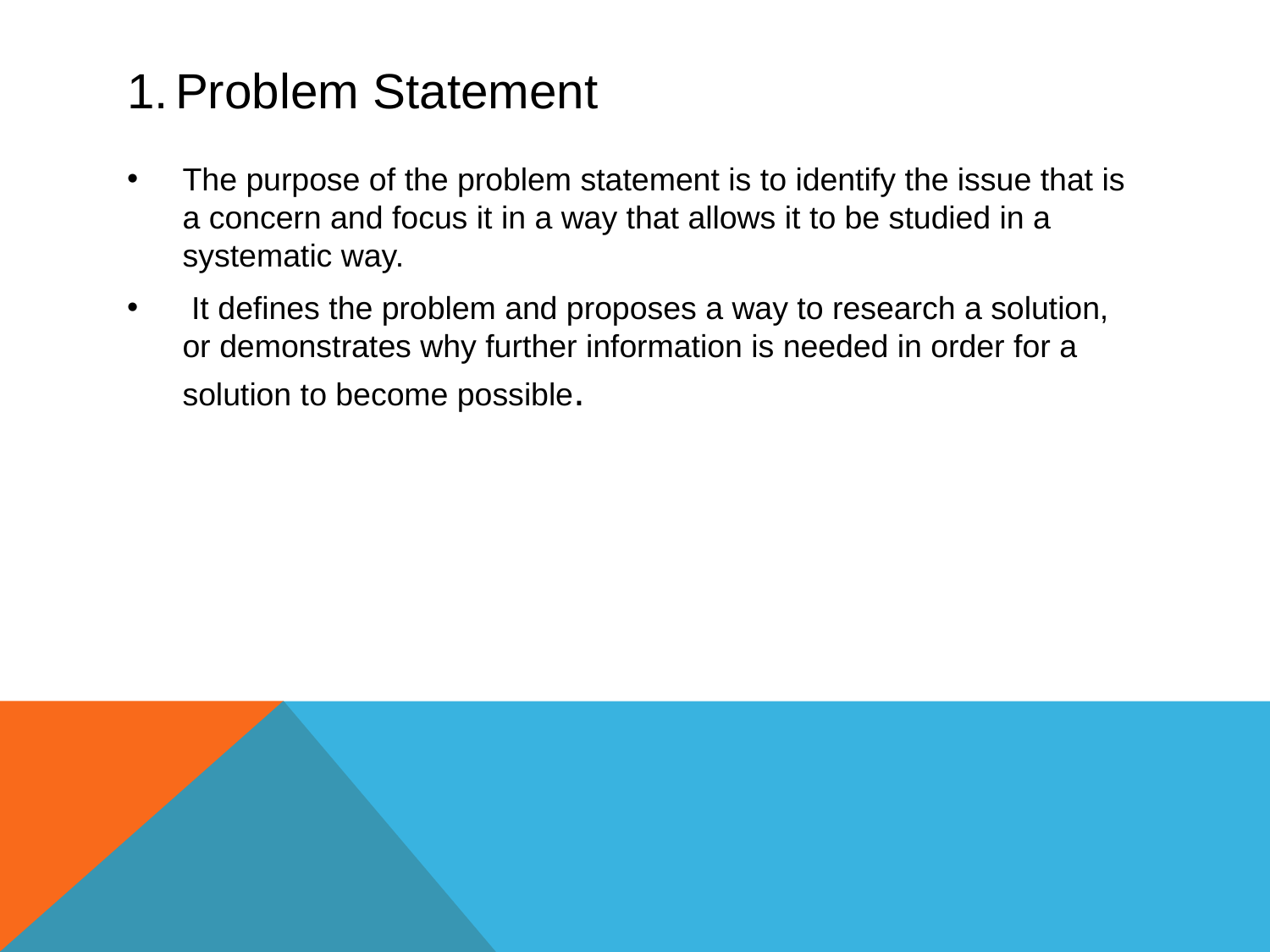

# 1. Problem statement
The purpose of the problem statement is to identify the issue that is a concern and focus it in a way that allows it to be studied in a systematic way.
 It defines the problem and proposes a way to research a solution, or demonstrates why further information is needed in order for a solution to become possible.